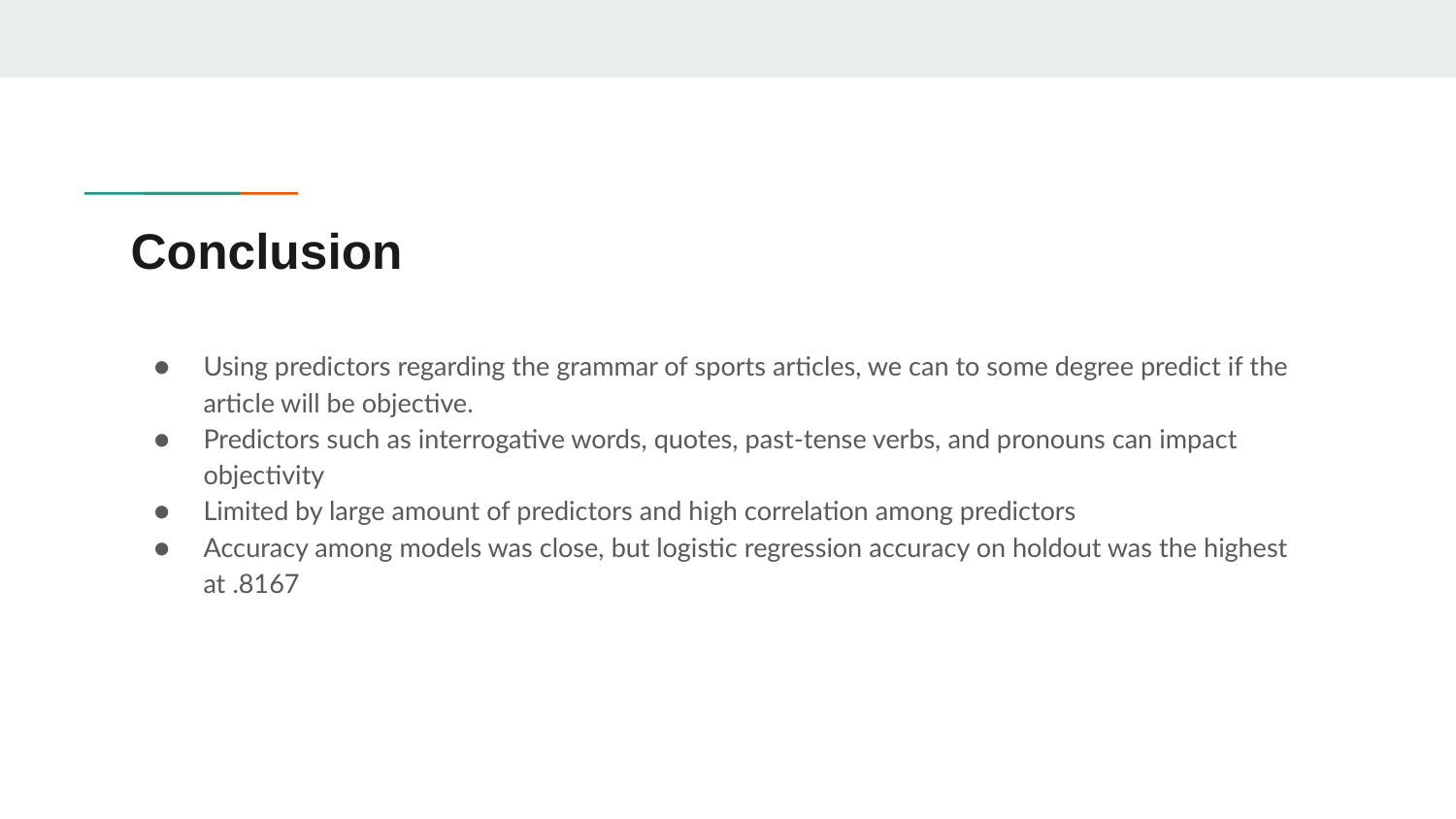

# Conclusion
Using predictors regarding the grammar of sports articles, we can to some degree predict if the article will be objective.
Predictors such as interrogative words, quotes, past-tense verbs, and pronouns can impact objectivity
Limited by large amount of predictors and high correlation among predictors
Accuracy among models was close, but logistic regression accuracy on holdout was the highest at .8167